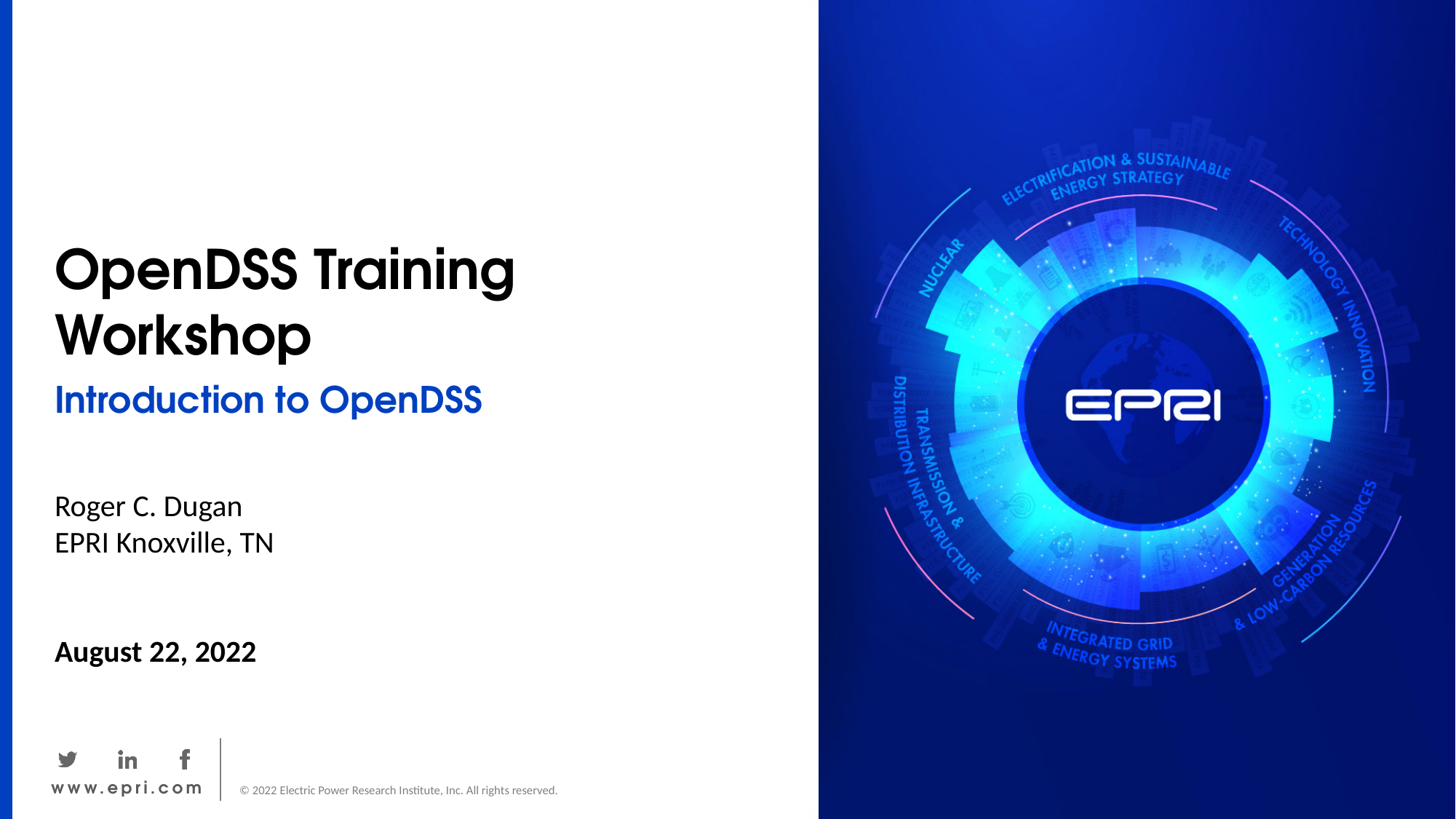

# OpenDSS Training Workshop
Introduction to OpenDSS
Roger C. Dugan
EPRI Knoxville, TN

August 22, 2022